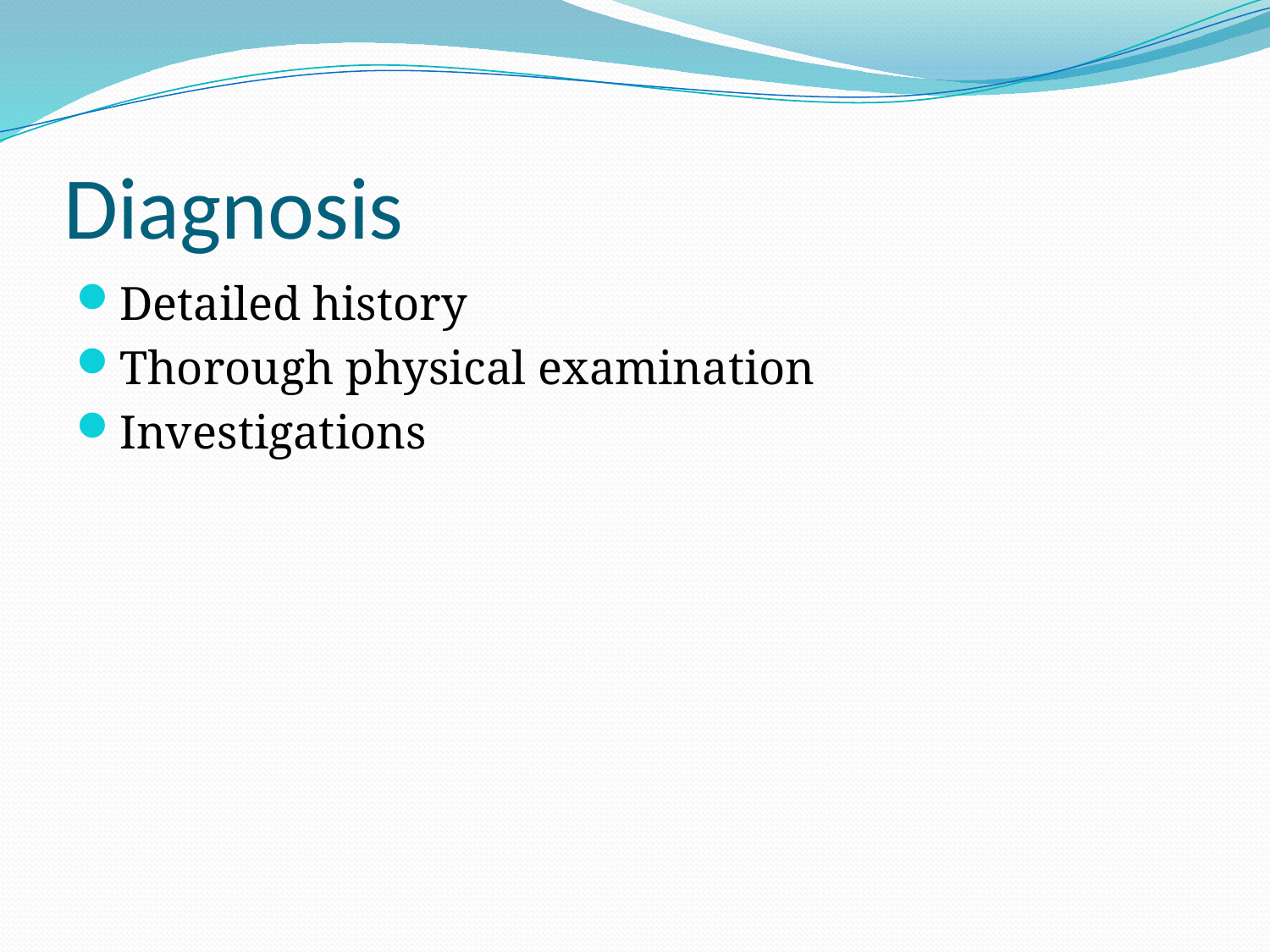

# Diagnosis
Detailed history
Thorough physical examination
Investigations